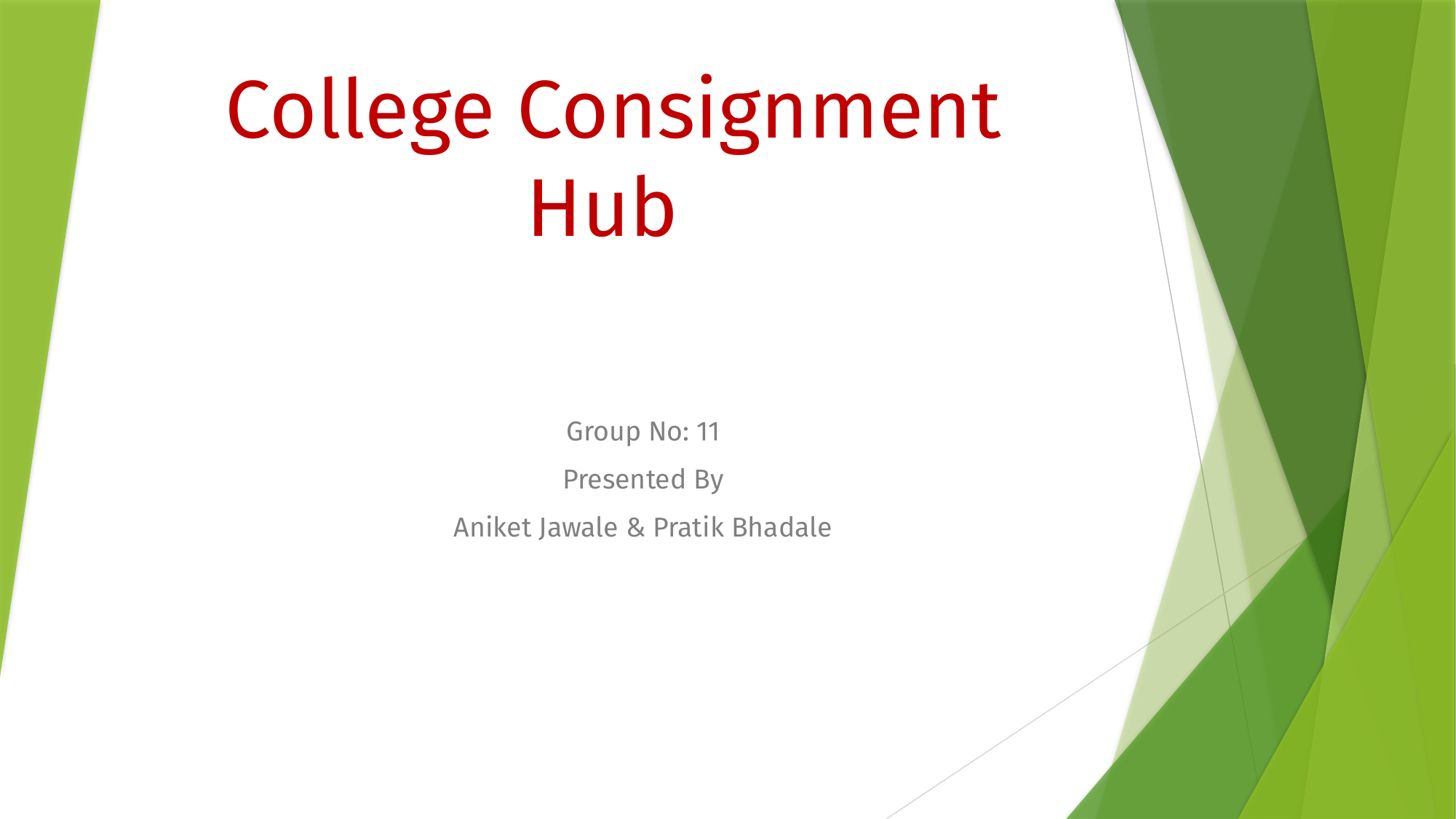

# College Consignment Hub
Group No: 11
Presented By
Aniket Jawale & Pratik Bhadale